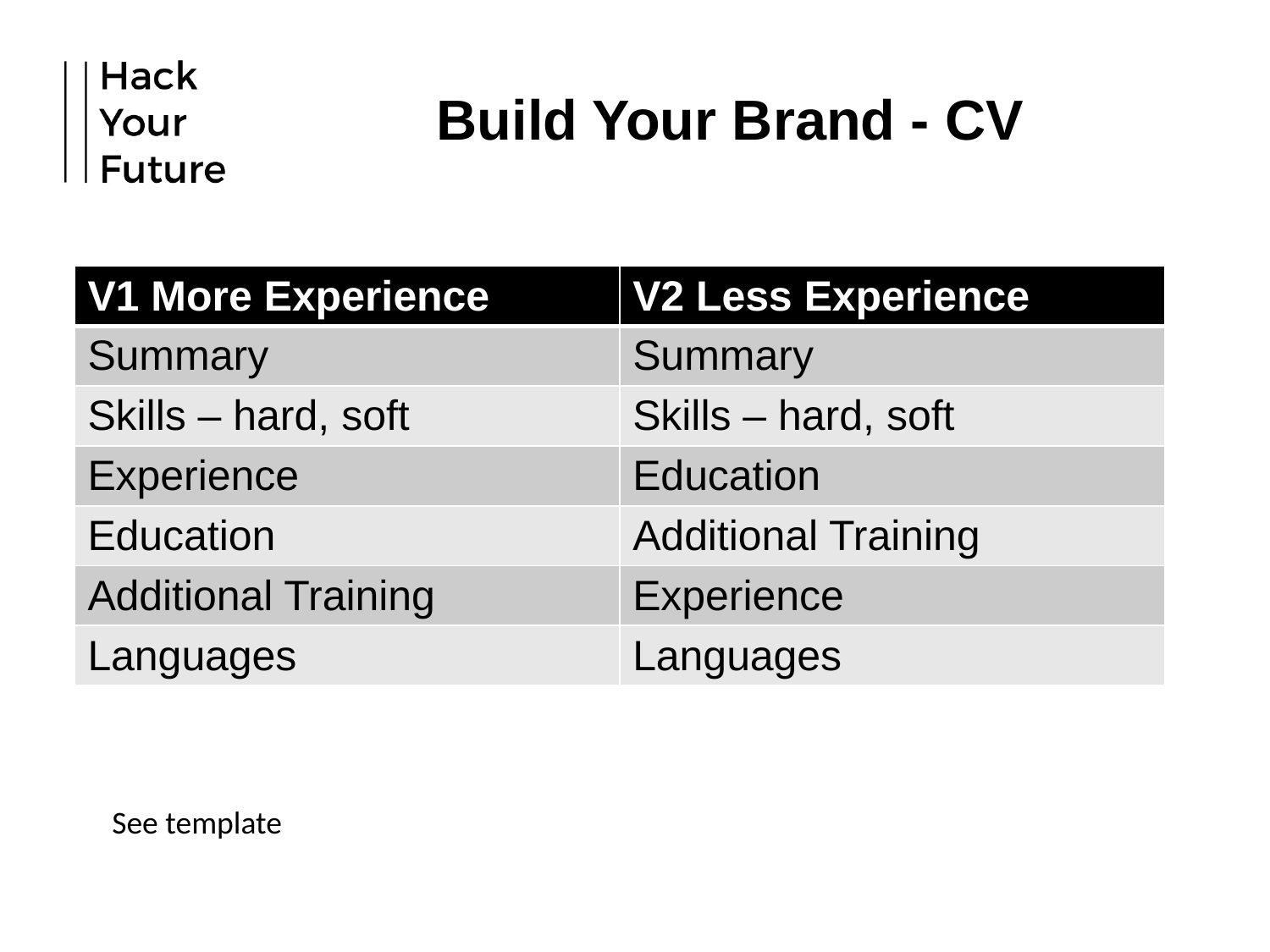

# Build Your Brand - CV
| V1 More Experience | V2 Less Experience |
| --- | --- |
| Summary | Summary |
| Skills – hard, soft | Skills – hard, soft |
| Experience | Education |
| Education | Additional Training |
| Additional Training | Experience |
| Languages | Languages |
See template